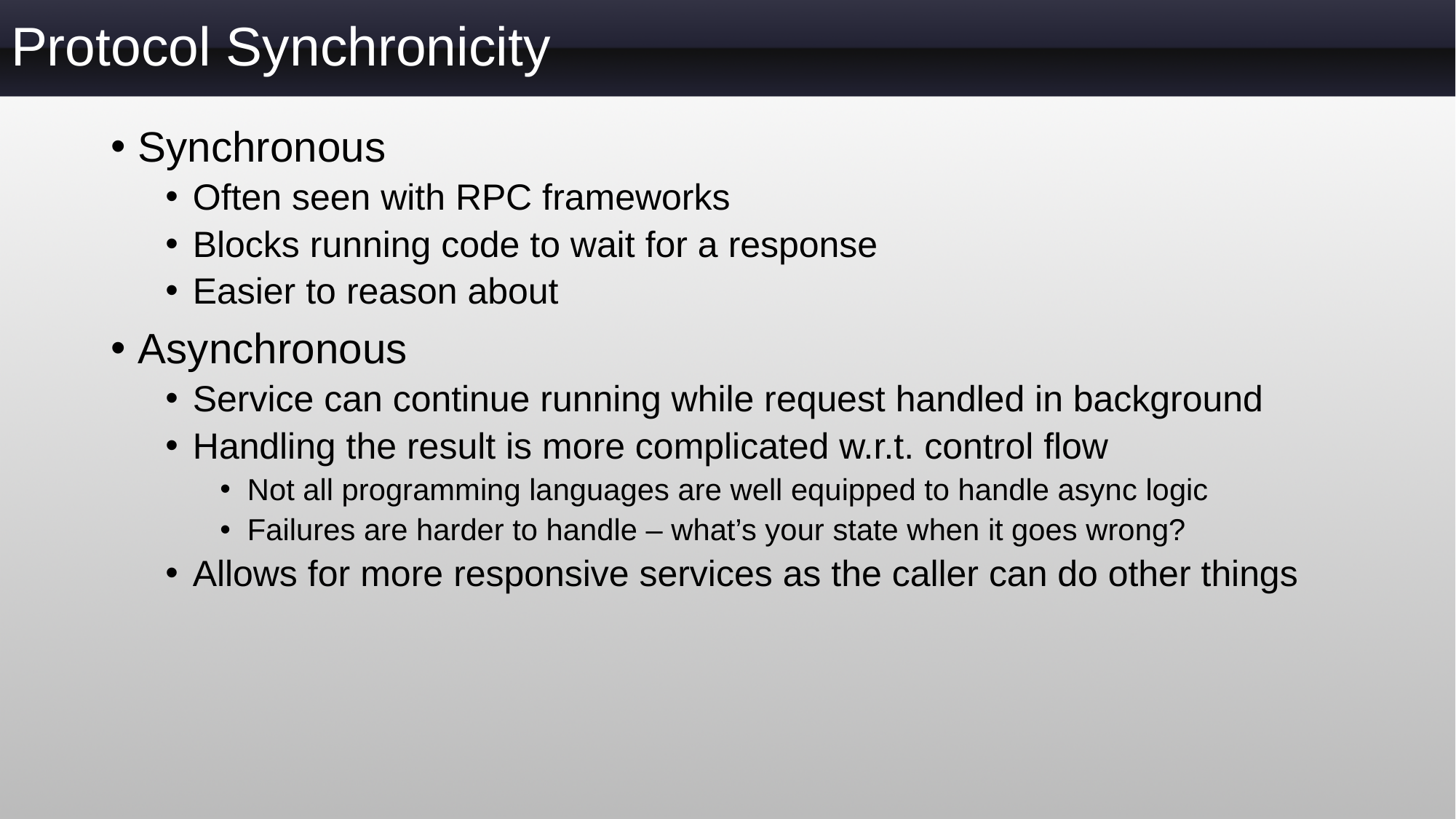

# Protocol Synchronicity
Synchronous
Often seen with RPC frameworks
Blocks running code to wait for a response
Easier to reason about
Asynchronous
Service can continue running while request handled in background
Handling the result is more complicated w.r.t. control flow
Not all programming languages are well equipped to handle async logic
Failures are harder to handle – what’s your state when it goes wrong?
Allows for more responsive services as the caller can do other things